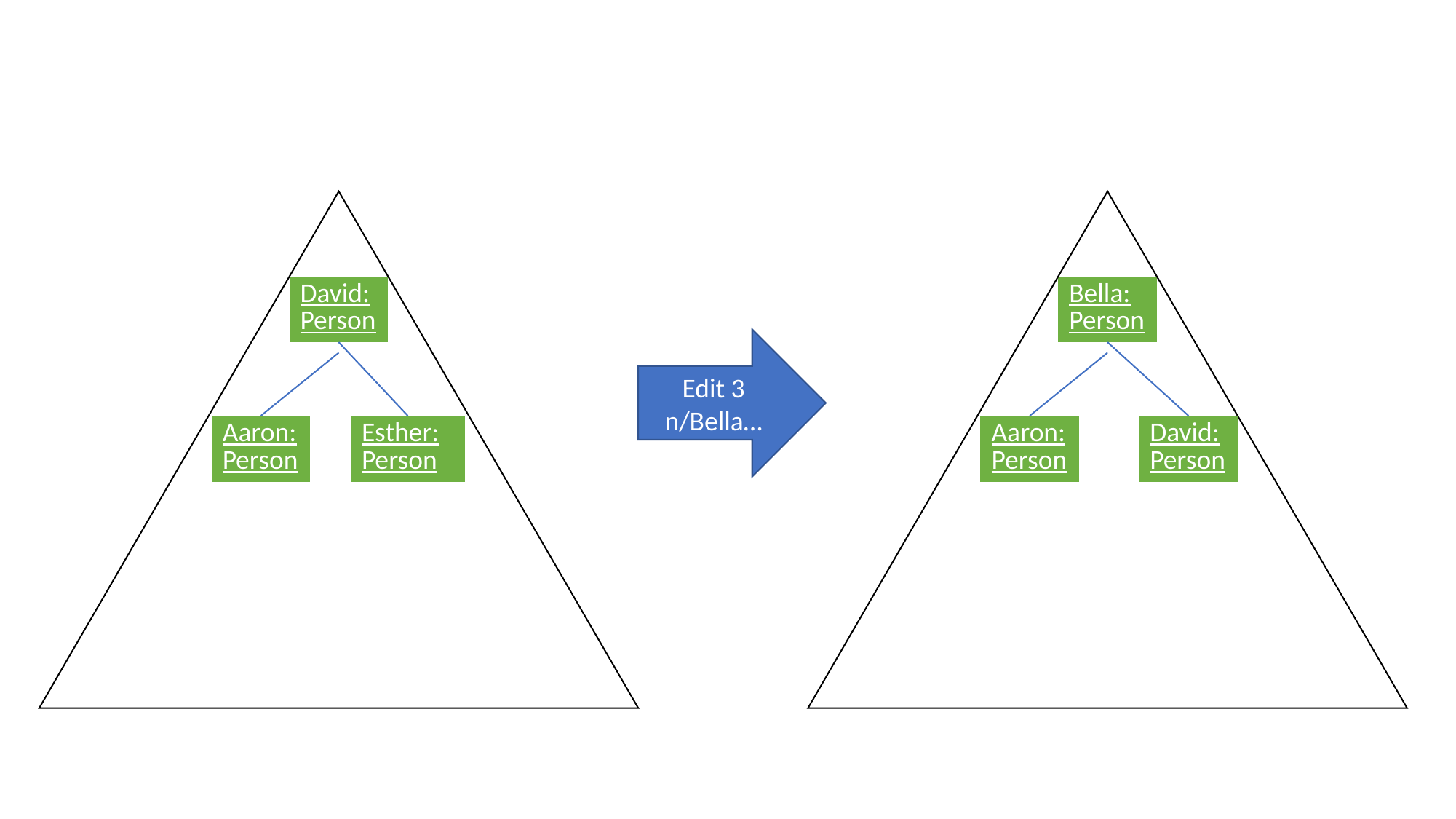

| David: Person |
| --- |
| Bella: Person |
| --- |
Edit 3
n/Bella…
| Aaron: Person |
| --- |
| Esther: Person |
| --- |
| Aaron: Person |
| --- |
| David: Person |
| --- |